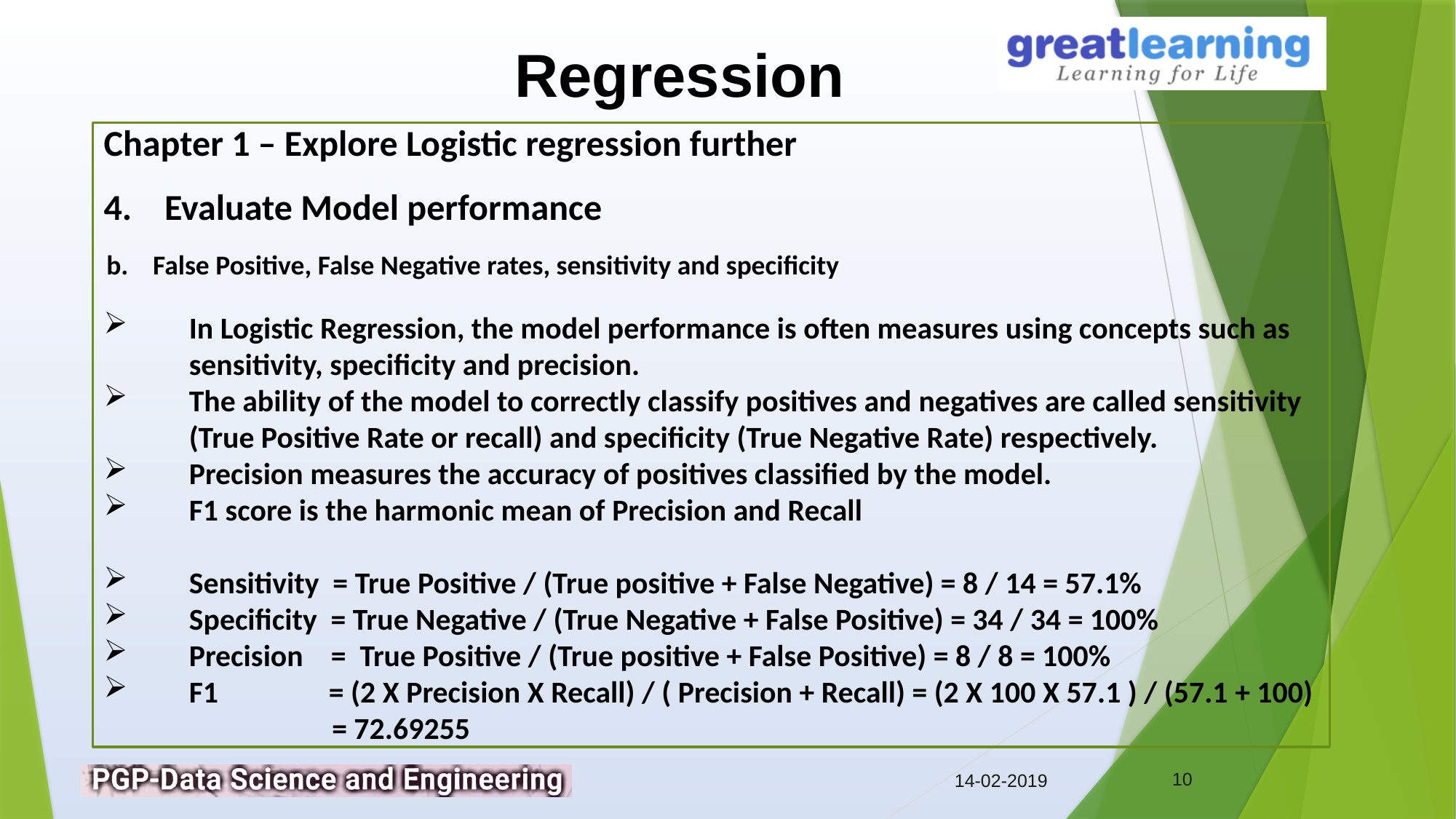

Chapter 1 – Explore Logistic regression further

4.    Evaluate Model performance

b.    False Positive, False Negative rates, sensitivity and specificity
In Logistic Regression, the model performance is often measures using concepts such as sensitivity, specificity and precision.
The ability of the model to correctly classify positives and negatives are called sensitivity (True Positive Rate or recall) and specificity (True Negative Rate) respectively.
Precision measures the accuracy of positives classified by the model.
F1 score is the harmonic mean of Precision and Recall

Sensitivity  = True Positive / (True positive + False Negative) = 8 / 14 = 57.1%
Specificity  = True Negative / (True Negative + False Positive) = 34 / 34 = 100%
Precision    =  True Positive / (True positive + False Positive) = 8 / 8 = 100%
F1                = (2 X Precision X Recall) / ( Precision + Recall) = (2 X 100 X 57.1 ) / (57.1 + 100)
                                 = 72.69255

10
14-02-2019